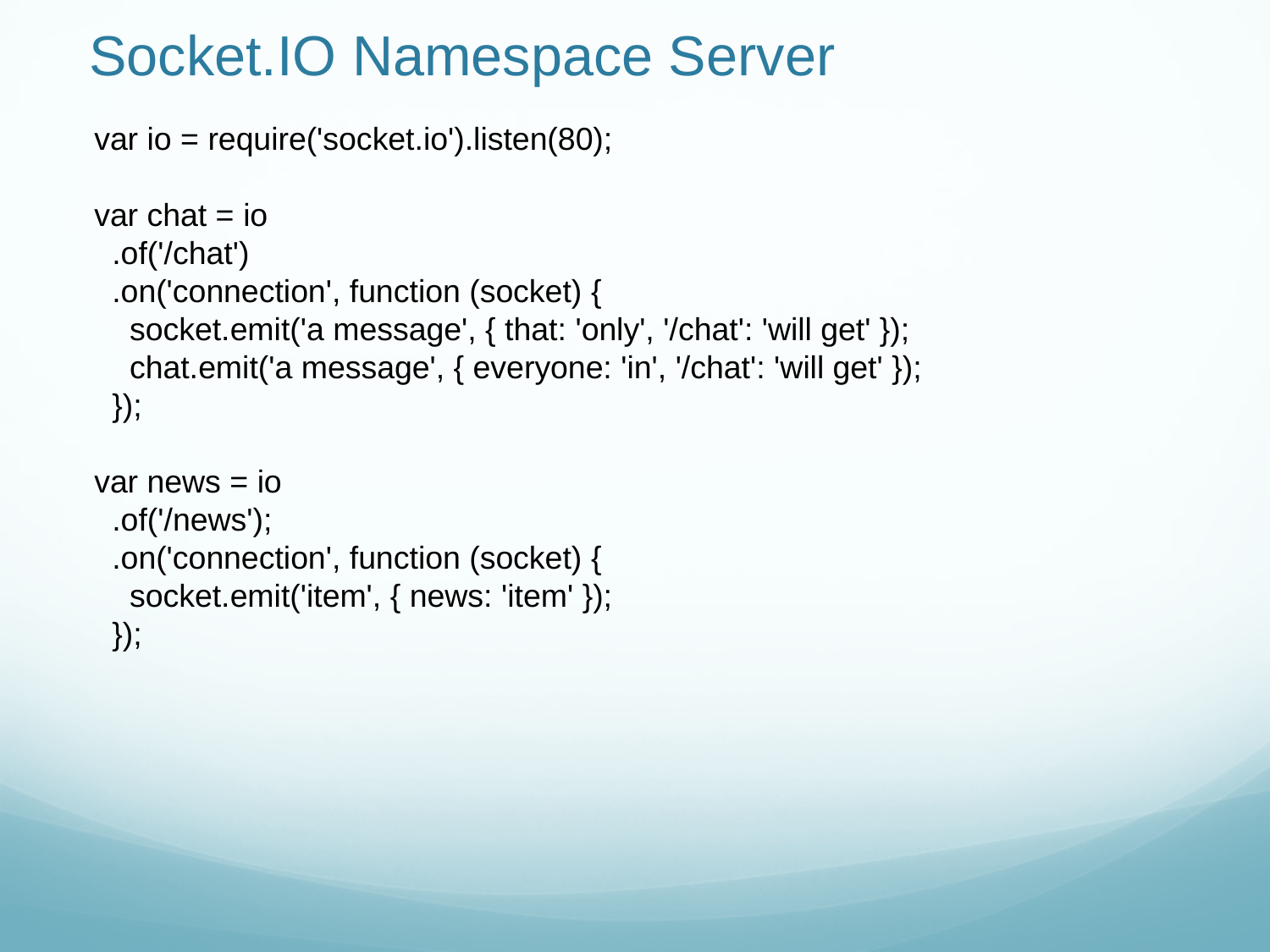

# Socket.IO Namespace Server
var io = require('socket.io').listen(80);

var chat = io
  .of('/chat')
  .on('connection', function (socket) {
    socket.emit('a message', { that: 'only', '/chat': 'will get' });
    chat.emit('a message', { everyone: 'in', '/chat': 'will get' });
  });

var news = io
  .of('/news');
  .on('connection', function (socket) {
    socket.emit('item', { news: 'item' });
  });